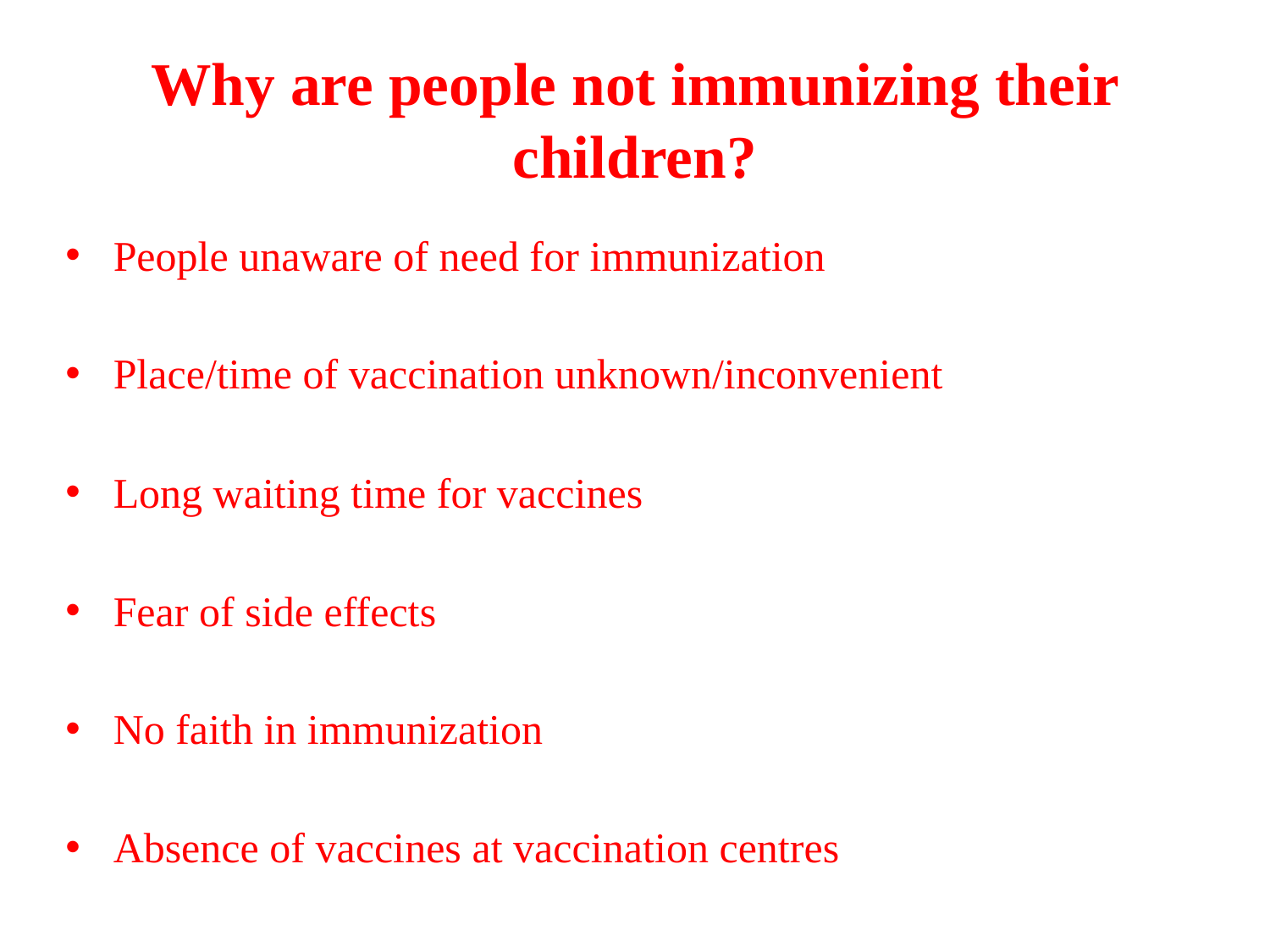

# Why are people not immunizing their children?
People unaware of need for immunization

Place/time of vaccination unknown/inconvenient

Long waiting time for vaccines

Fear of side effects

No faith in immunization

Absence of vaccines at vaccination centres